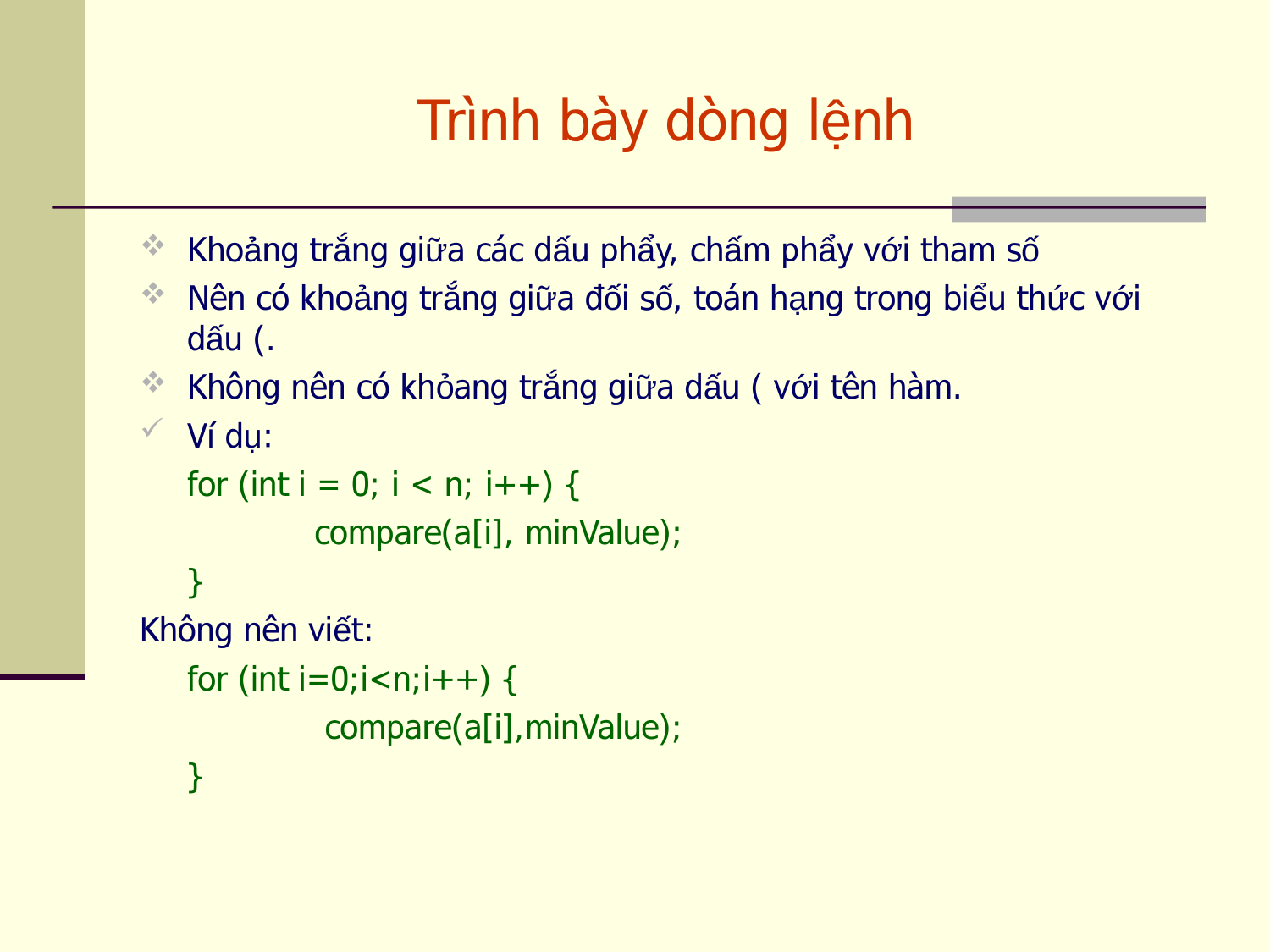

Trình bày dòng lệnh
Khoảng trắng giữa các dấu phẩy, chấm phẩy với tham số
Nên có khoảng trắng giữa đối số, toán hạng trong biểu thức với dấu (.
Không nên có khỏang trắng giữa dấu ( với tên hàm.
Ví dụ:
	for (int i = 0; i < n; i++) {
		compare(a[i], minValue);
	}
Không nên viết:
	for (int i=0;i<n;i++) {
		 compare(a[i],minValue);
	}